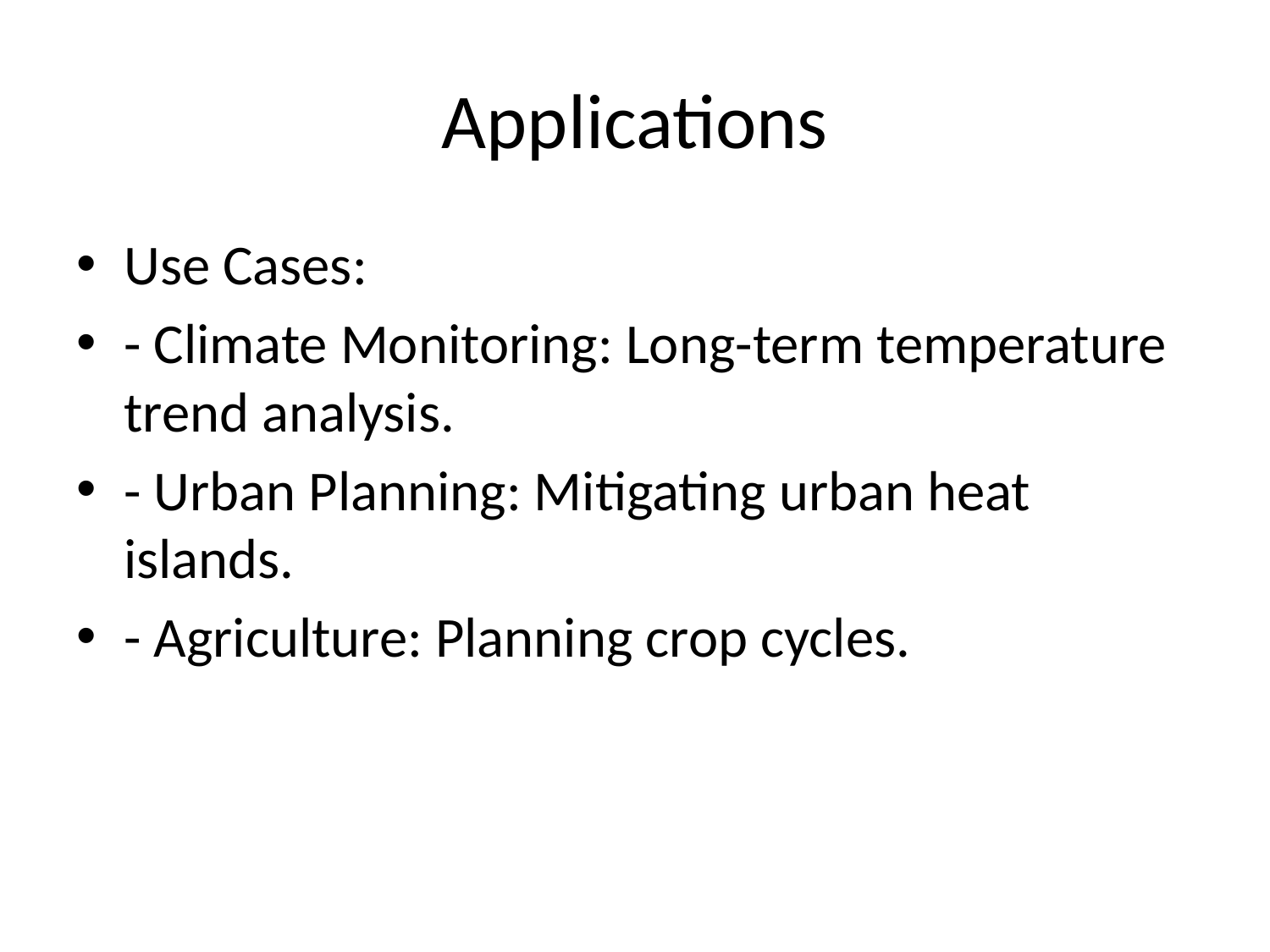

# Applications
Use Cases:
- Climate Monitoring: Long-term temperature trend analysis.
- Urban Planning: Mitigating urban heat islands.
- Agriculture: Planning crop cycles.